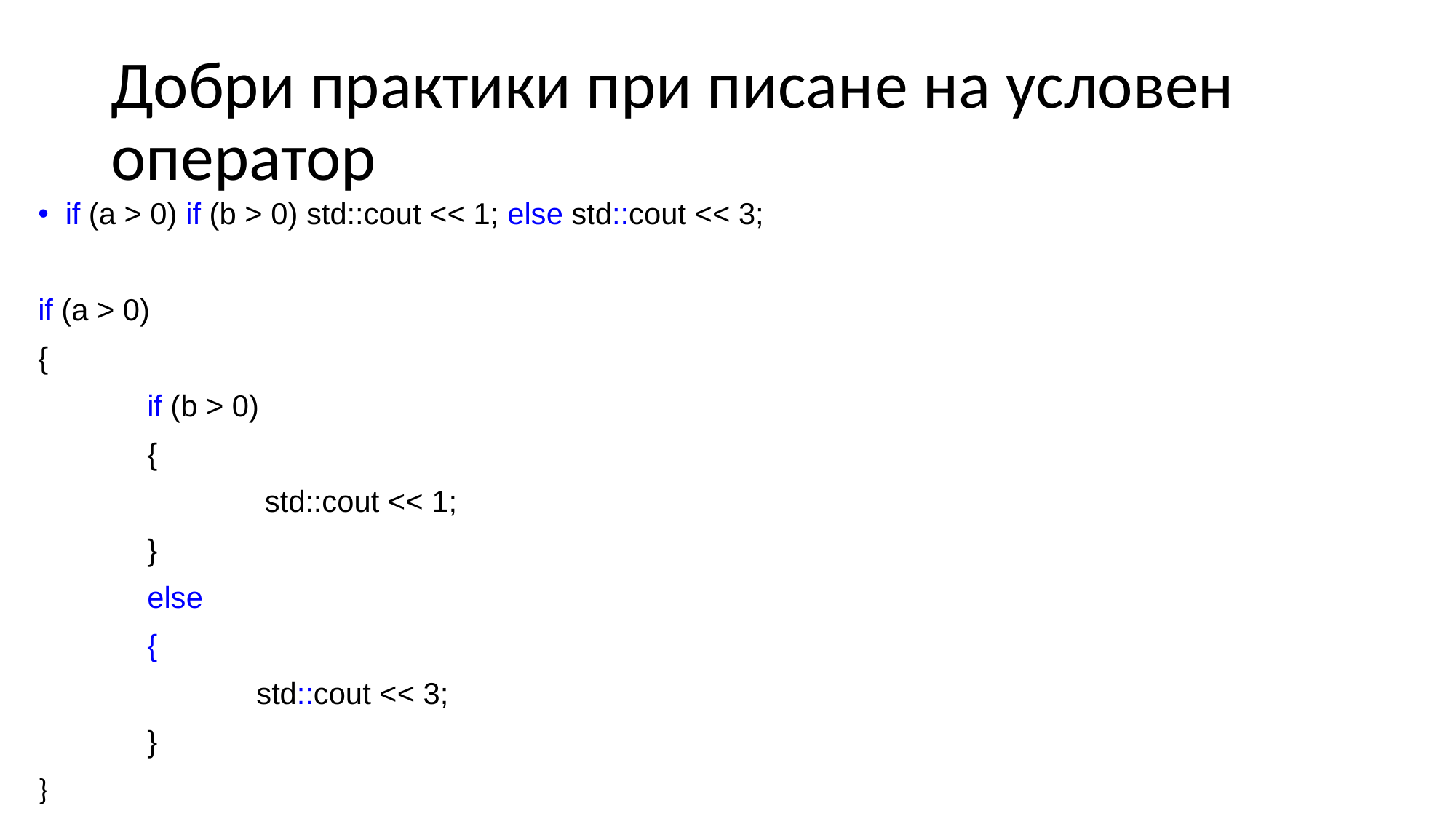

# Добри практики при писанe на условен оператор
if (a > 0) if (b > 0) std::cout << 1; else std::cout << 3;

if (a > 0)
{
	if (b > 0)
	{
		 std::cout << 1;
	}
	else
	{
 		std::cout << 3;
	}
}